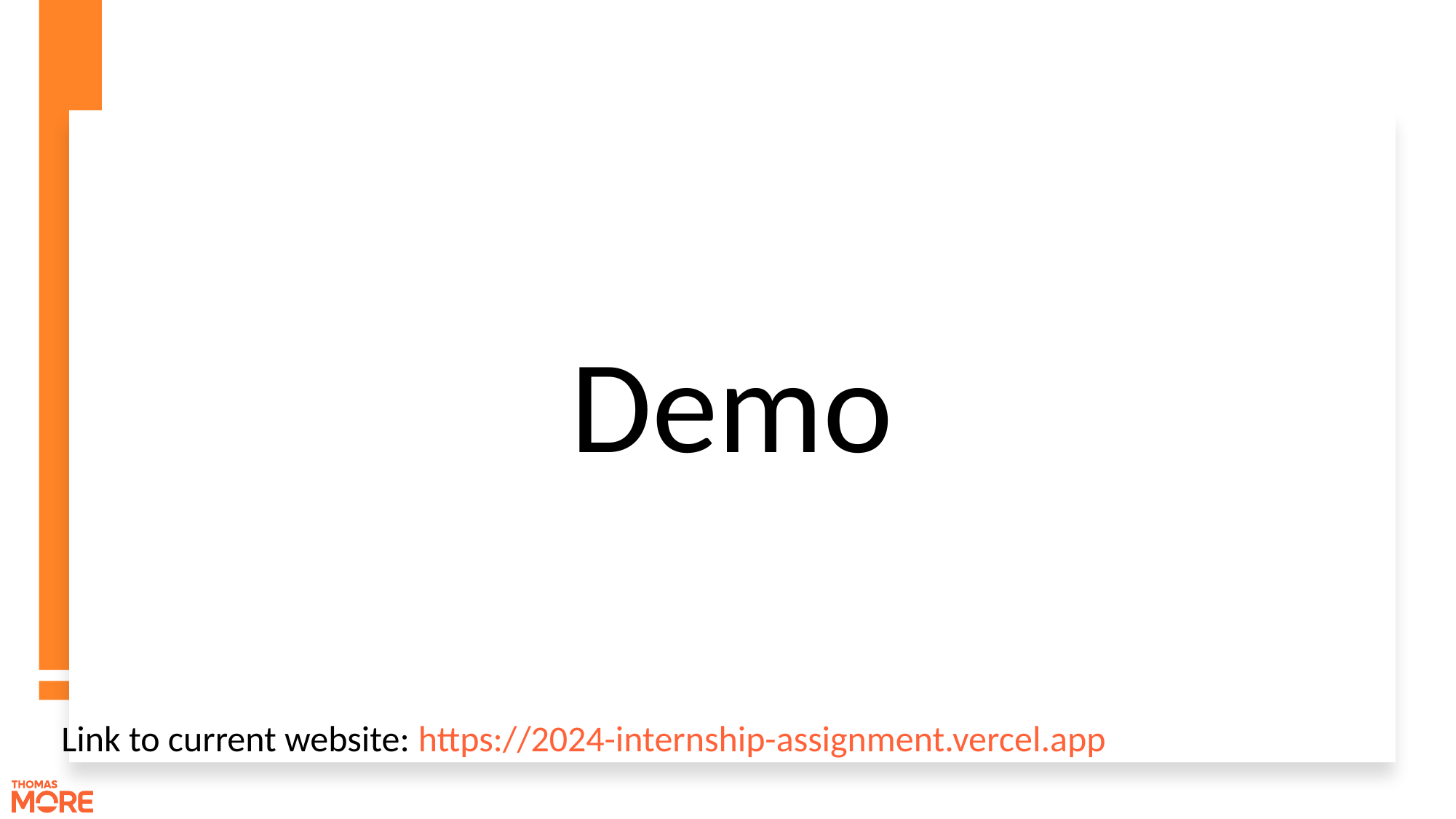

# Demo
Link to current website: https://2024-internship-assignment.vercel.app
4